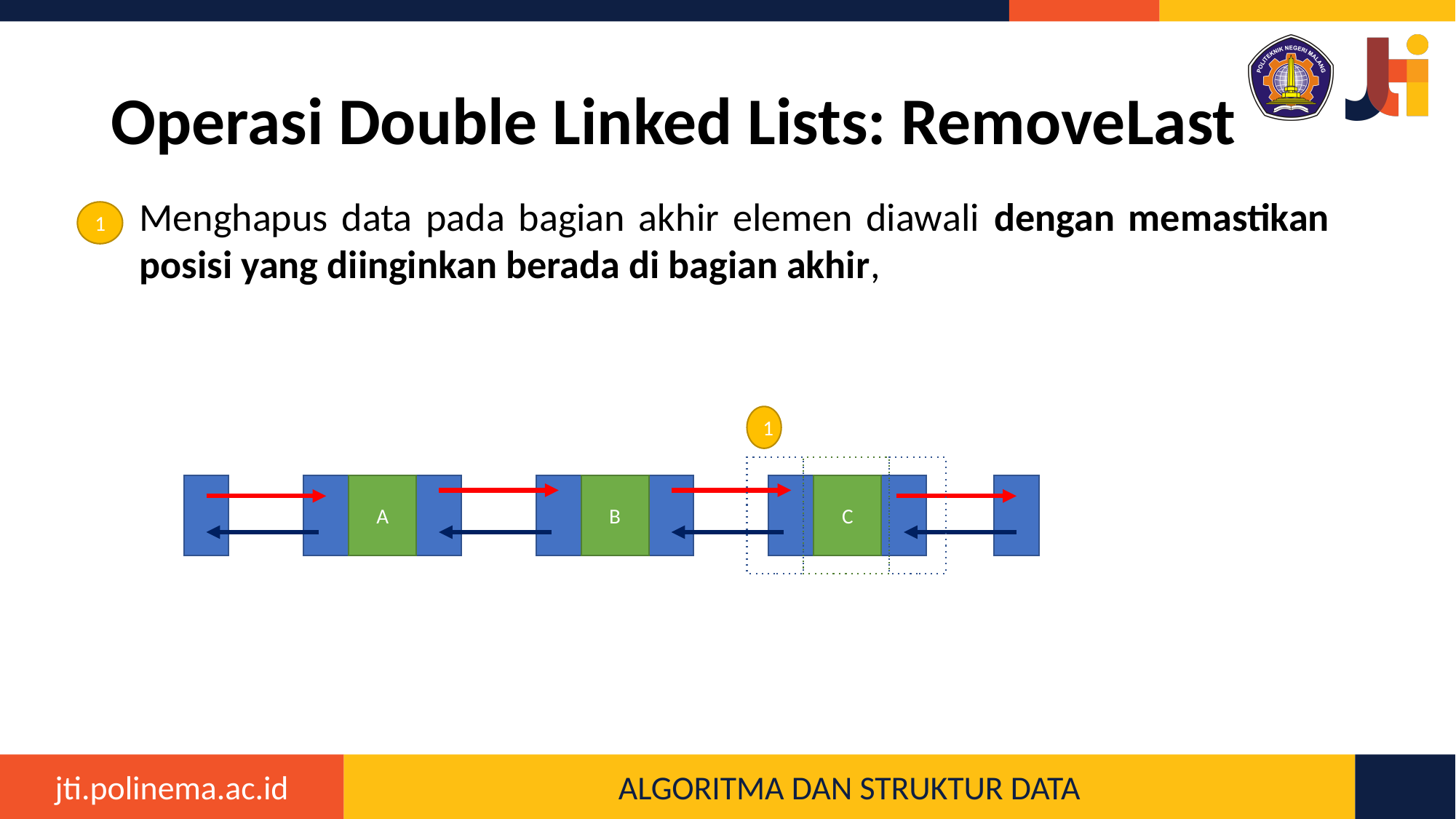

# Operasi Double Linked Lists: RemoveLast
Menghapus data pada bagian akhir elemen diawali dengan memastikan posisi yang diinginkan berada di bagian akhir,
1
1

C

A

B